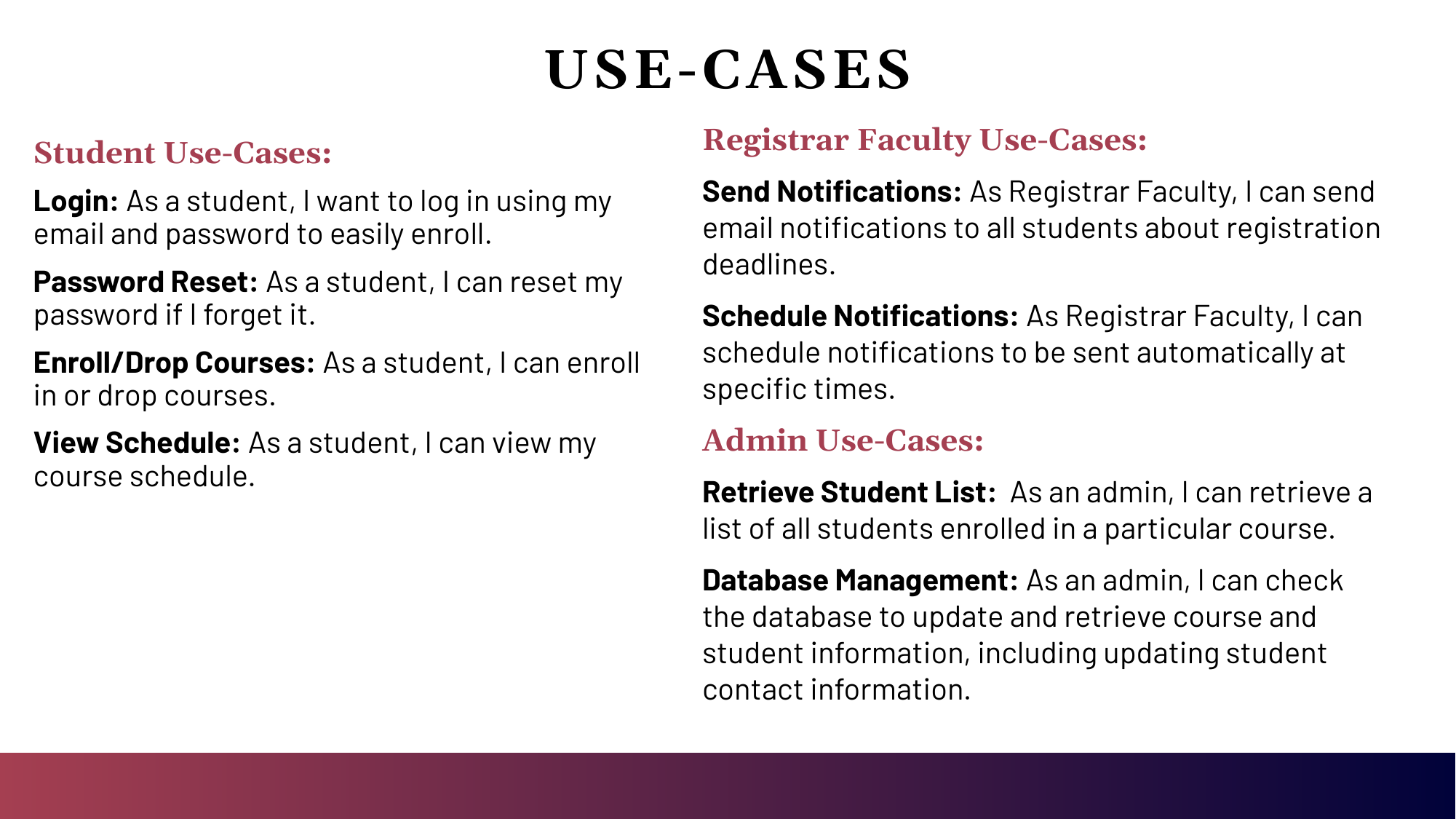

# Use-Cases
Registrar Faculty Use-Cases:
Send Notifications: As Registrar Faculty, I can send email notifications to all students about registration deadlines.
Schedule Notifications: As Registrar Faculty, I can schedule notifications to be sent automatically at specific times.
Admin Use-Cases:
Retrieve Student List:  As an admin, I can retrieve a list of all students enrolled in a particular course.
Database Management: As an admin, I can check the database to update and retrieve course and student information, including updating student contact information.
Student Use-Cases:
Login: As a student, I want to log in using my email and password to easily enroll.
Password Reset: As a student, I can reset my password if I forget it.
Enroll/Drop Courses: As a student, I can enroll in or drop courses.
View Schedule: As a student, I can view my course schedule.